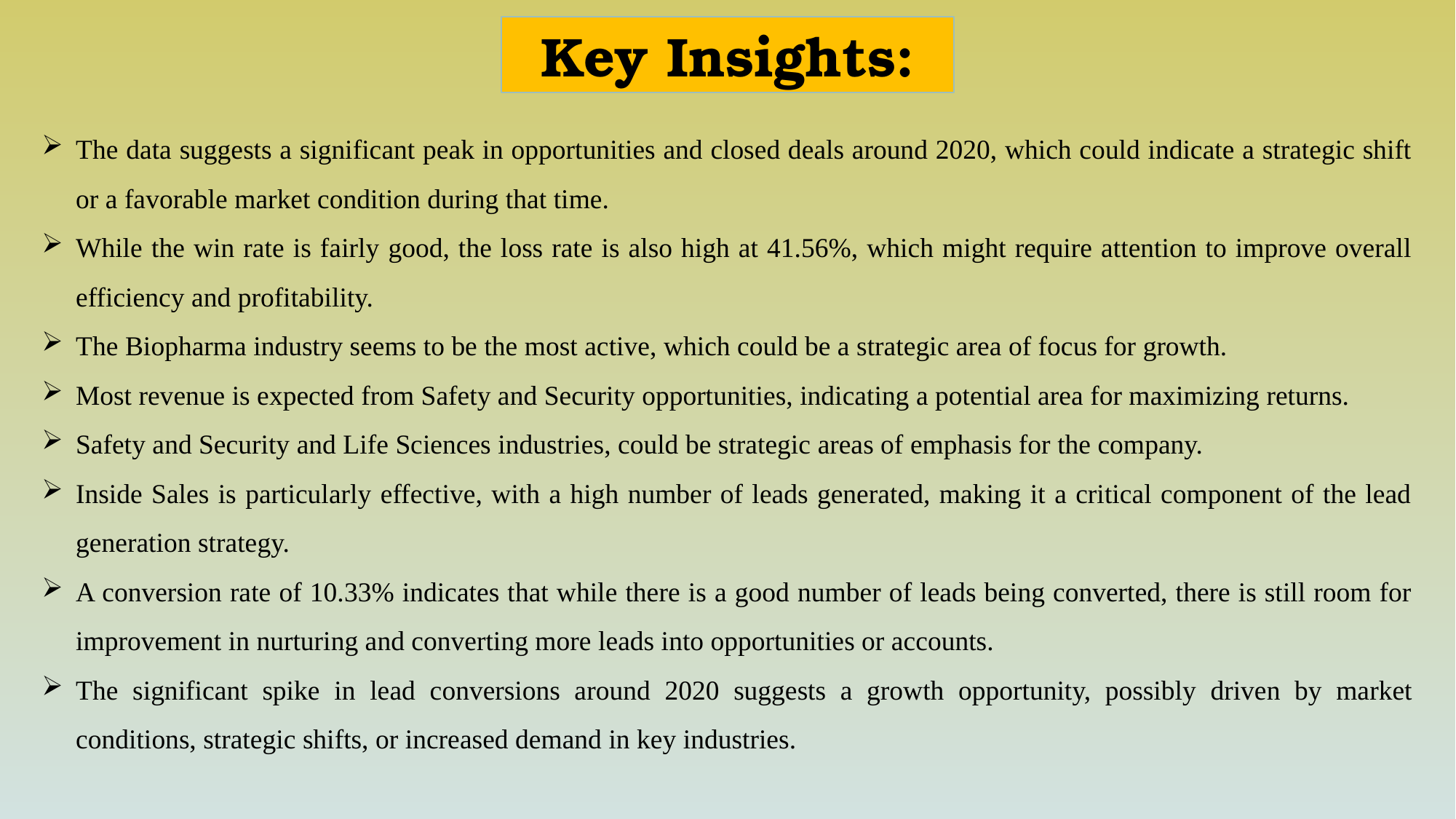

Key Insights:
The data suggests a significant peak in opportunities and closed deals around 2020, which could indicate a strategic shift or a favorable market condition during that time.
While the win rate is fairly good, the loss rate is also high at 41.56%, which might require attention to improve overall efficiency and profitability.
The Biopharma industry seems to be the most active, which could be a strategic area of focus for growth.
Most revenue is expected from Safety and Security opportunities, indicating a potential area for maximizing returns.
Safety and Security and Life Sciences industries, could be strategic areas of emphasis for the company.
Inside Sales is particularly effective, with a high number of leads generated, making it a critical component of the lead generation strategy.
A conversion rate of 10.33% indicates that while there is a good number of leads being converted, there is still room for improvement in nurturing and converting more leads into opportunities or accounts.
The significant spike in lead conversions around 2020 suggests a growth opportunity, possibly driven by market conditions, strategic shifts, or increased demand in key industries.